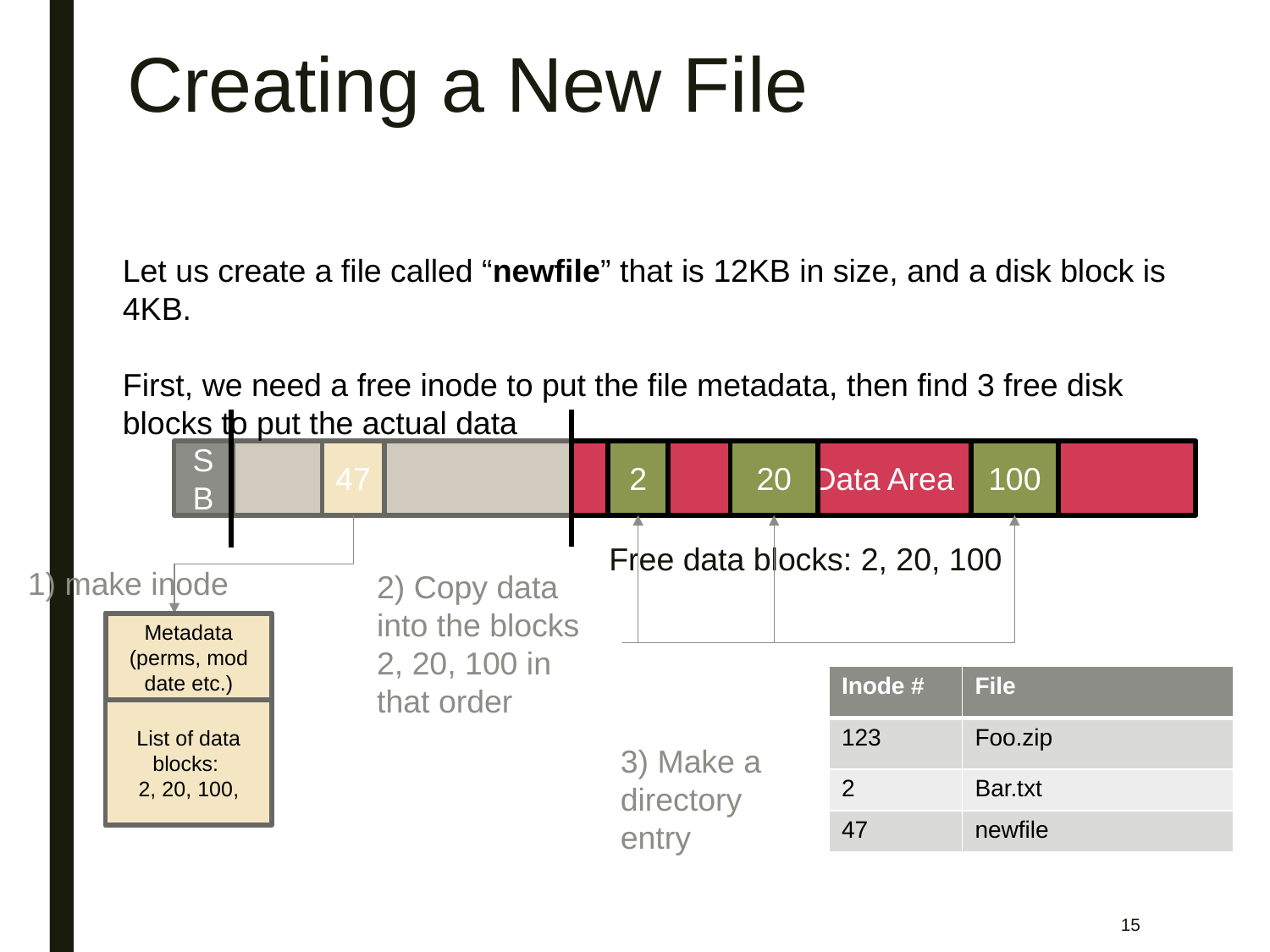

# Creating a New File
Let us create a file called “newfile” that is 12KB in size, and a disk block is 4KB.

First, we need a free inode to put the file metadata, then find 3 free disk blocks to put the actual data
SB

47
Data Area
2
20
100
 1) make inode

Metadata (perms, mod date etc.)
List of data blocks:
2, 20, 100,
2) Copy data into the blocks 2, 20, 100 in that order
 Free data blocks: 2, 20, 100
| Inode # | File |
| --- | --- |
| 123 | Foo.zip |
| 2 | Bar.txt |
| 47 | newfile |
3) Make a directory entry
15